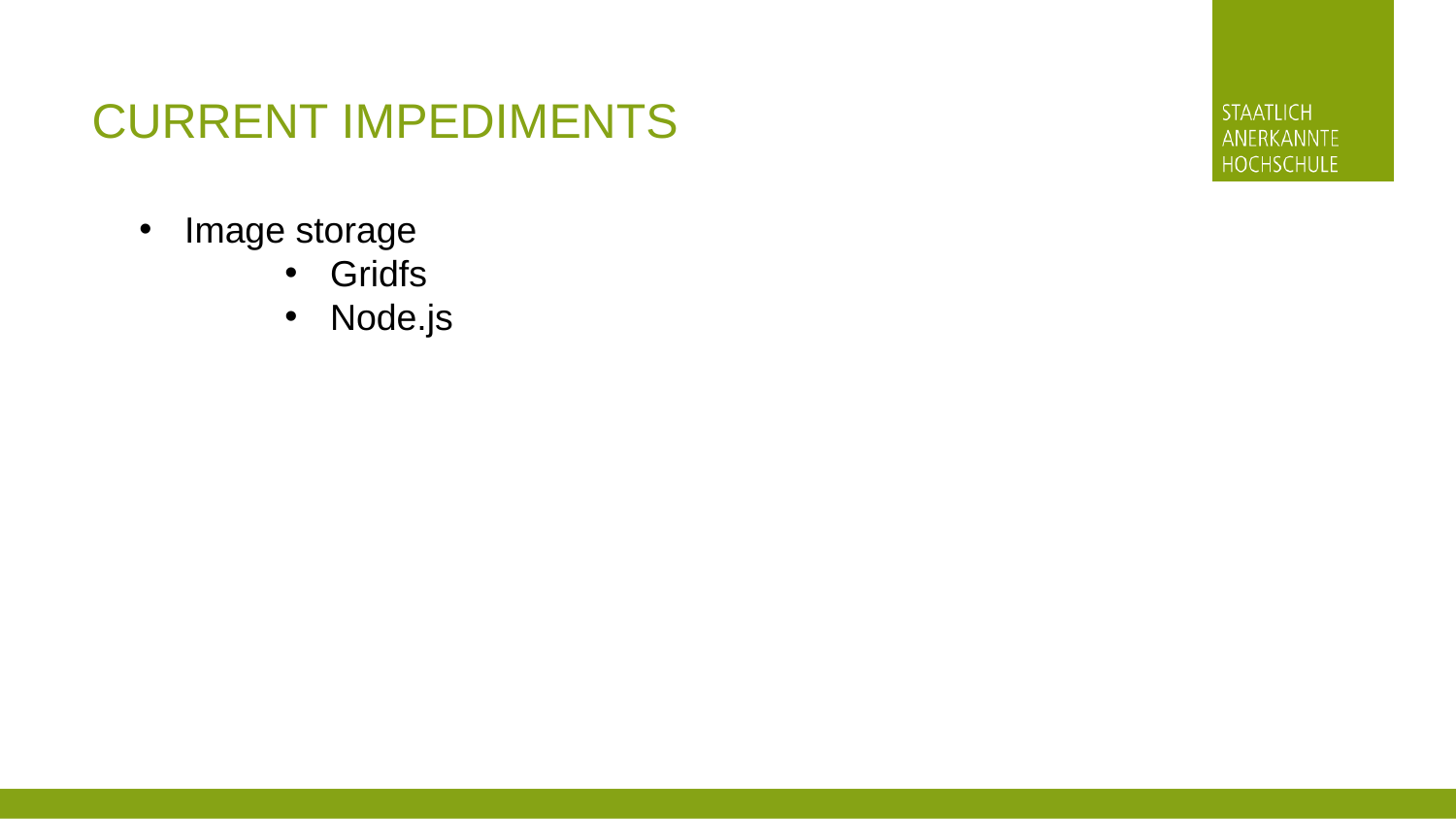

# CURRENT impediments
Image storage
Gridfs
Node.js